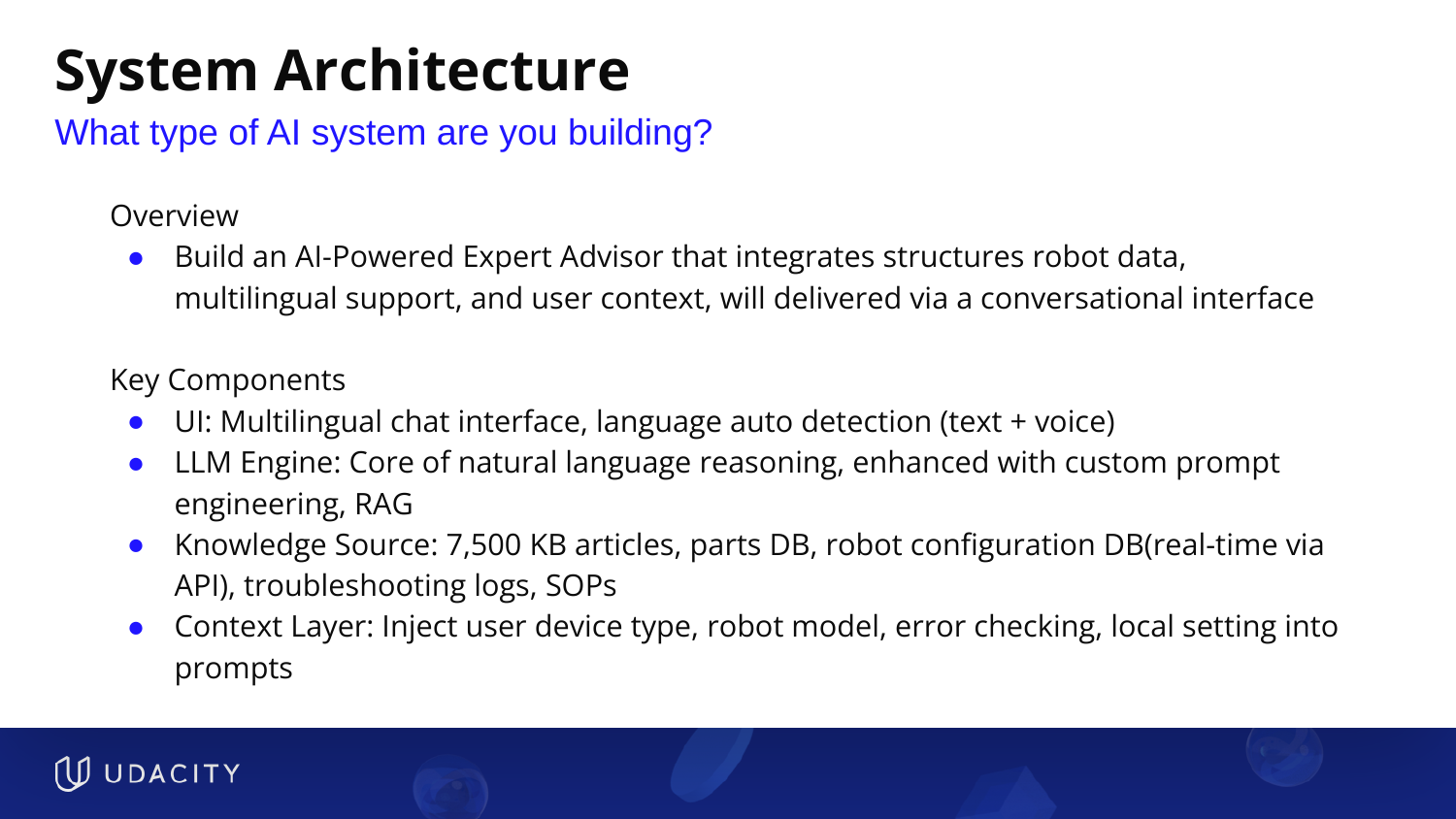

# System Architecture
What type of AI system are you building?
Overview
Build an AI-Powered Expert Advisor that integrates structures robot data, multilingual support, and user context, will delivered via a conversational interface

Key Components
UI: Multilingual chat interface, language auto detection (text + voice)
LLM Engine: Core of natural language reasoning, enhanced with custom prompt engineering, RAG
Knowledge Source: 7,500 KB articles, parts DB, robot configuration DB(real-time via API), troubleshooting logs, SOPs
Context Layer: Inject user device type, robot model, error checking, local setting into prompts